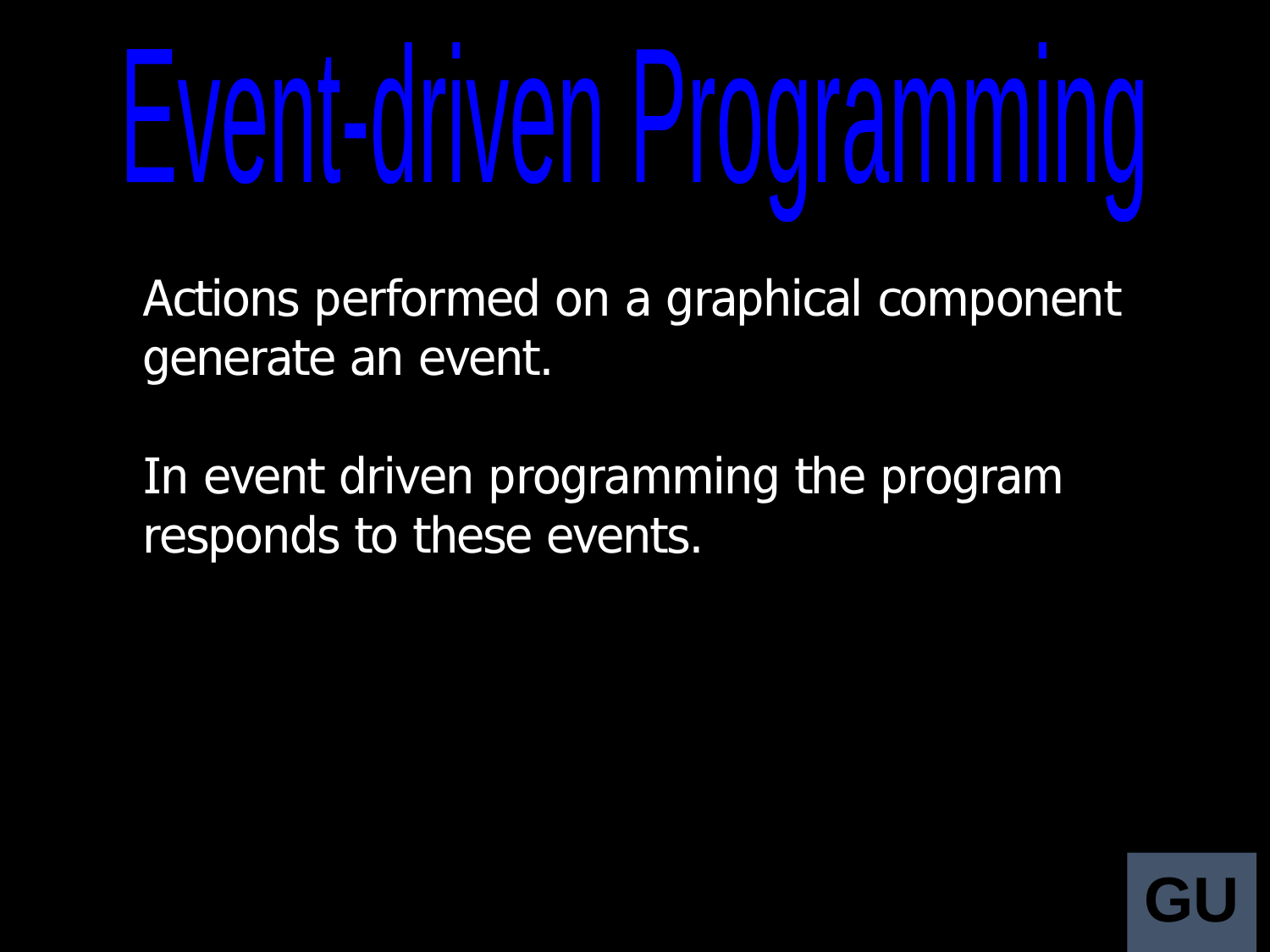

Event-driven Programming
Actions performed on a graphical component generate an event.

In event driven programming the program responds to these events.